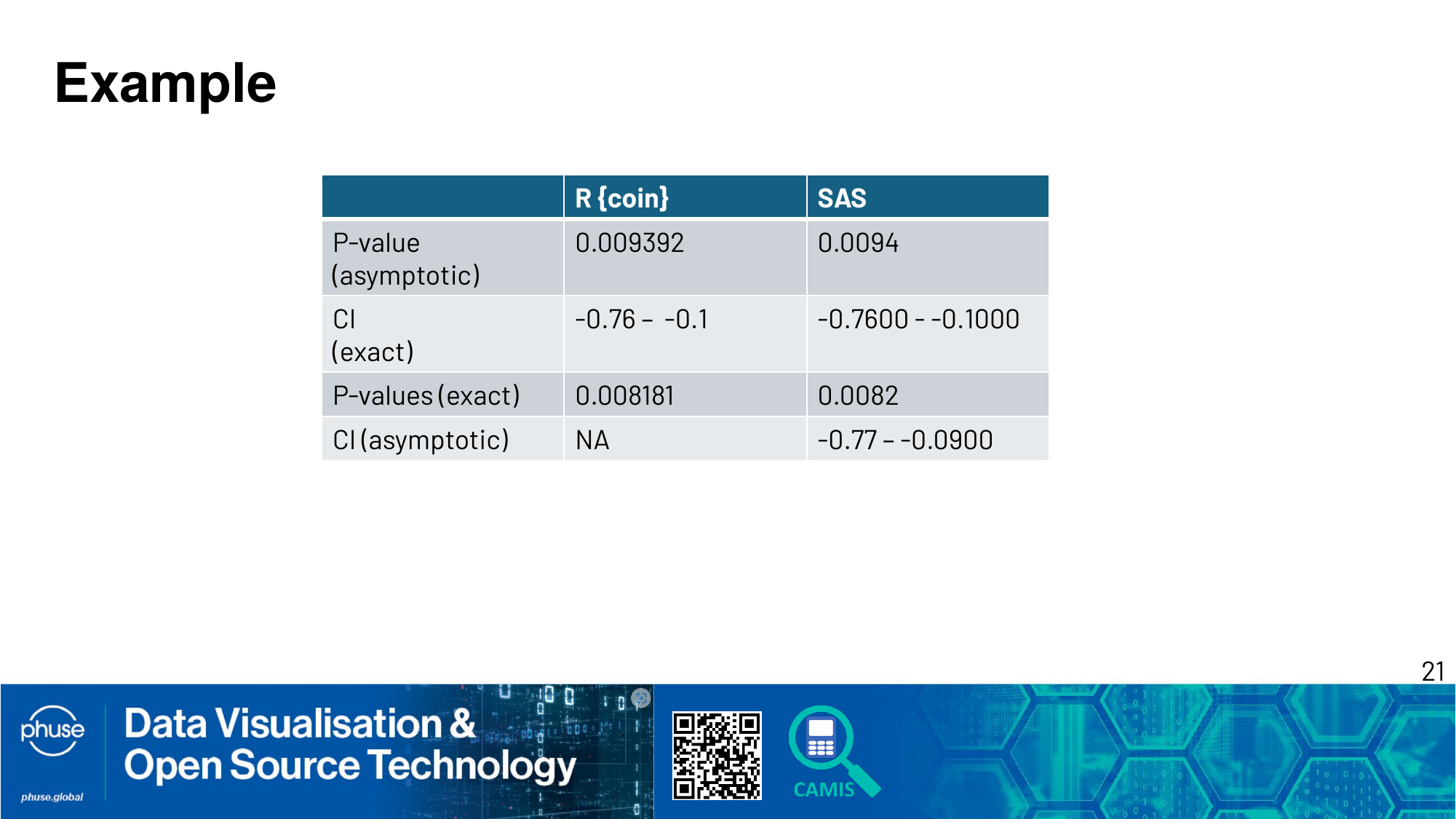

# Example
|  | R {coin} | SAS |
| --- | --- | --- |
| P-value | 0.009392 | 0.0094 |
| CI | -0.76 – -0.1 | -0.77 – -0.0900 |
|  | R {coin} | SAS |
| --- | --- | --- |
| P-value (asymptotic) | 0.009392 | 0.0094 |
| CI (exact) | -0.76 – -0.1 | -0.7600 - -0.1000 |
| P-values (exact) | 0.008181 | 0.0082 |
| CI (asymptotic) | NA | -0.77 – -0.0900 |